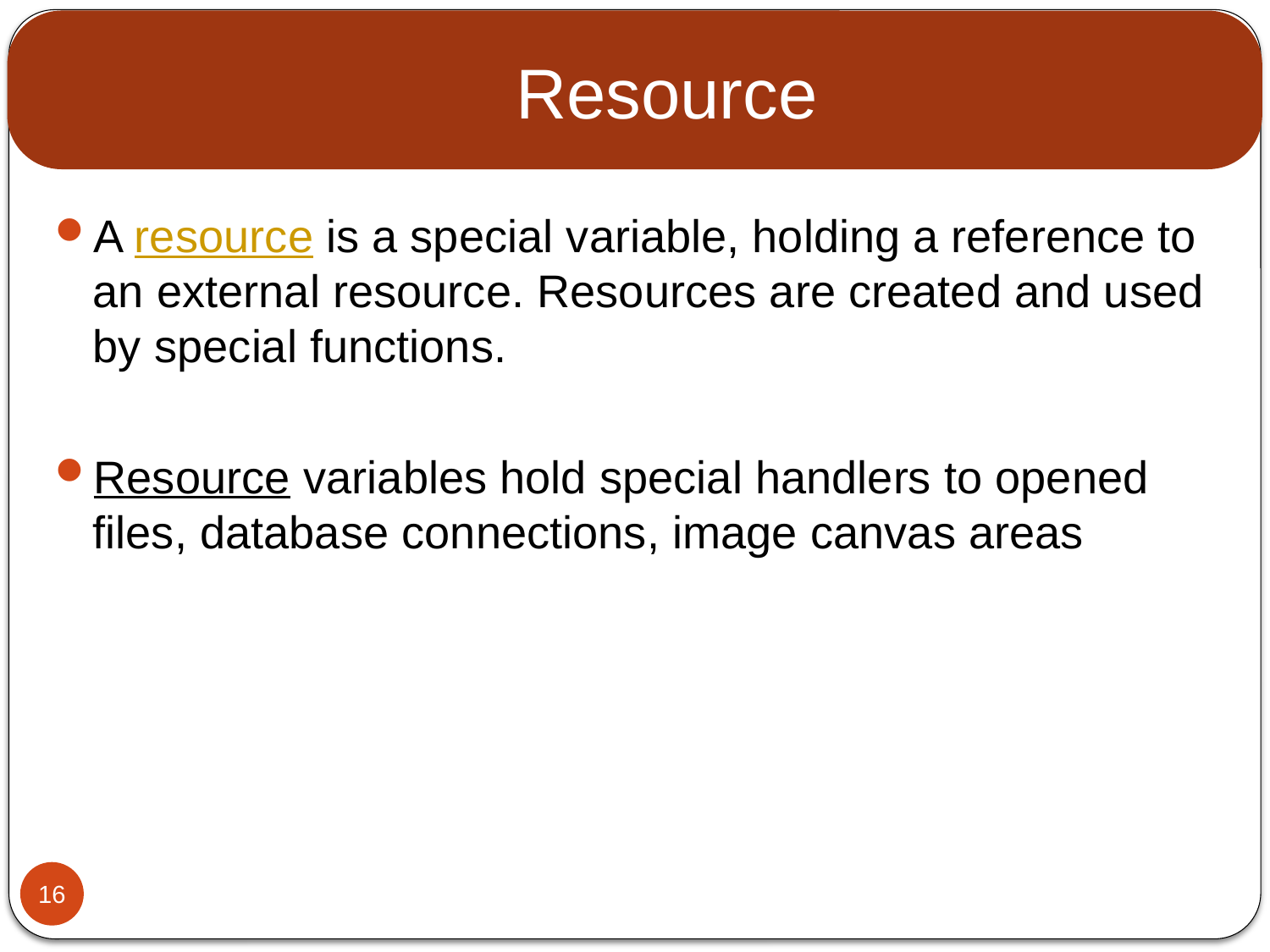

# Resource
A resource is a special variable, holding a reference to an external resource. Resources are created and used by special functions.

Resource variables hold special handlers to opened files, database connections, image canvas areas
16